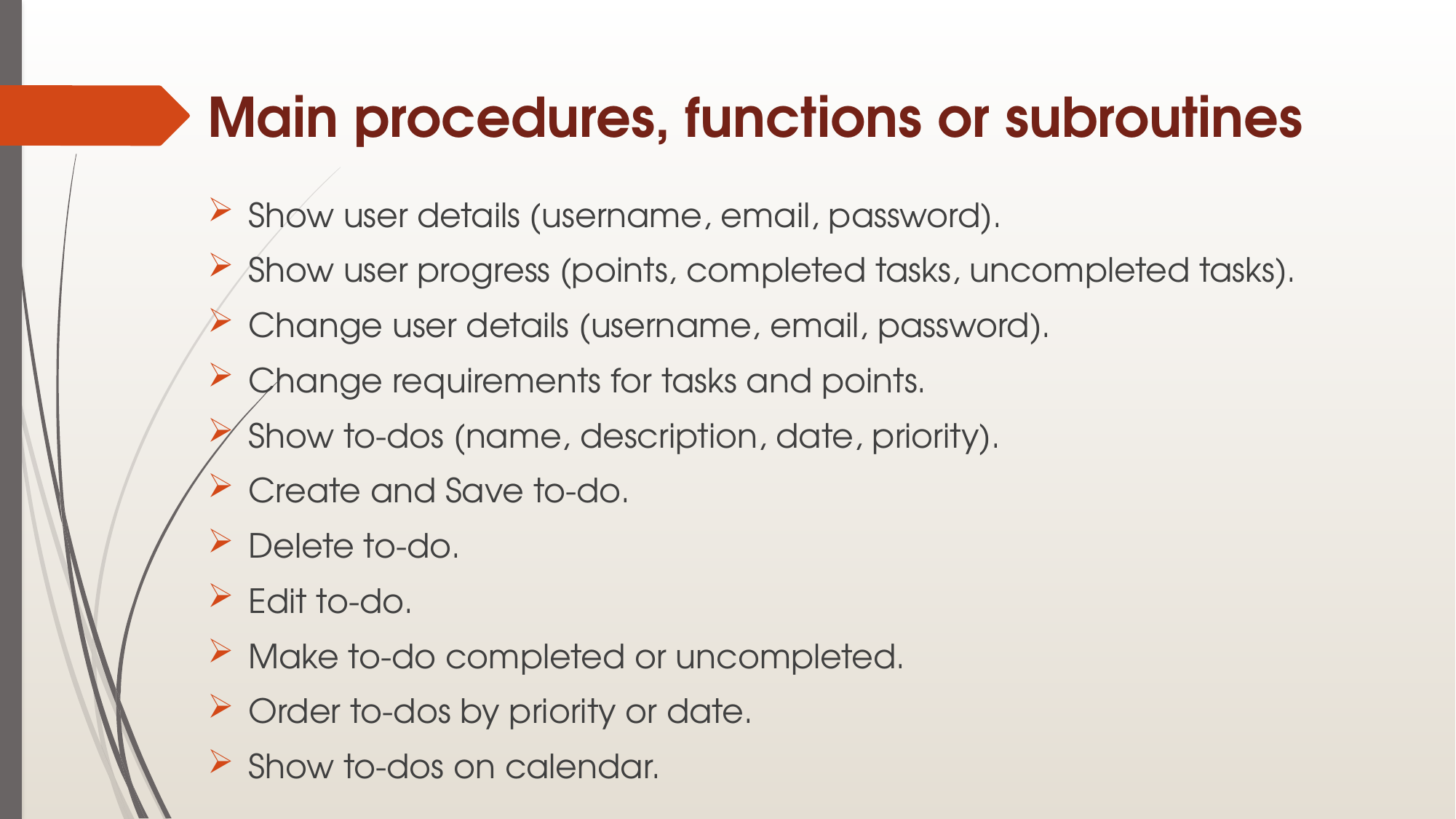

# Main procedures, functions or subroutines
Show user details (username, email, password).
Show user progress (points, completed tasks, uncompleted tasks).
Change user details (username, email, password).
Change requirements for tasks and points.
Show to-dos (name, description, date, priority).
Create and Save to-do.
Delete to-do.
Edit to-do.
Make to-do completed or uncompleted.
Order to-dos by priority or date.
Show to-dos on calendar.